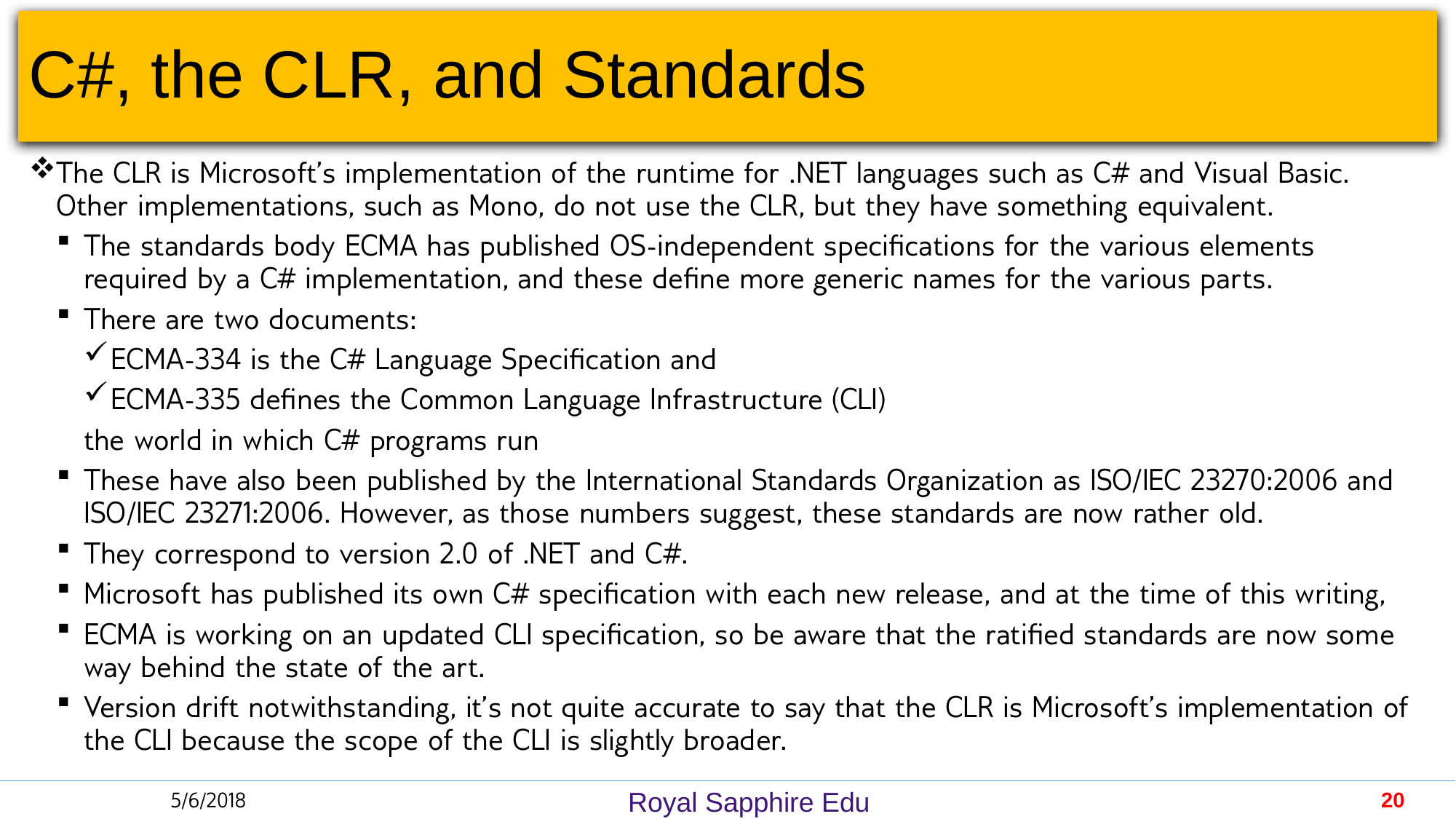

# C#, the CLR, and Standards
The CLR is Microsoft’s implementation of the runtime for .NET languages such as C# and Visual Basic. Other implementations, such as Mono, do not use the CLR, but they have something equivalent.
The standards body ECMA has published OS-independent specifications for the various elements required by a C# implementation, and these define more generic names for the various parts.
There are two documents:
ECMA-334 is the C# Language Specification and
ECMA-335 defines the Common Language Infrastructure (CLI)
the world in which C# programs run
These have also been published by the International Standards Organization as ISO/IEC 23270:2006 and ISO/IEC 23271:2006. However, as those numbers suggest, these standards are now rather old.
They correspond to version 2.0 of .NET and C#.
Microsoft has published its own C# specification with each new release, and at the time of this writing,
ECMA is working on an updated CLI specification, so be aware that the ratified standards are now some way behind the state of the art.
Version drift notwithstanding, it’s not quite accurate to say that the CLR is Microsoft’s implementation of the CLI because the scope of the CLI is slightly broader.
5/6/2018
20